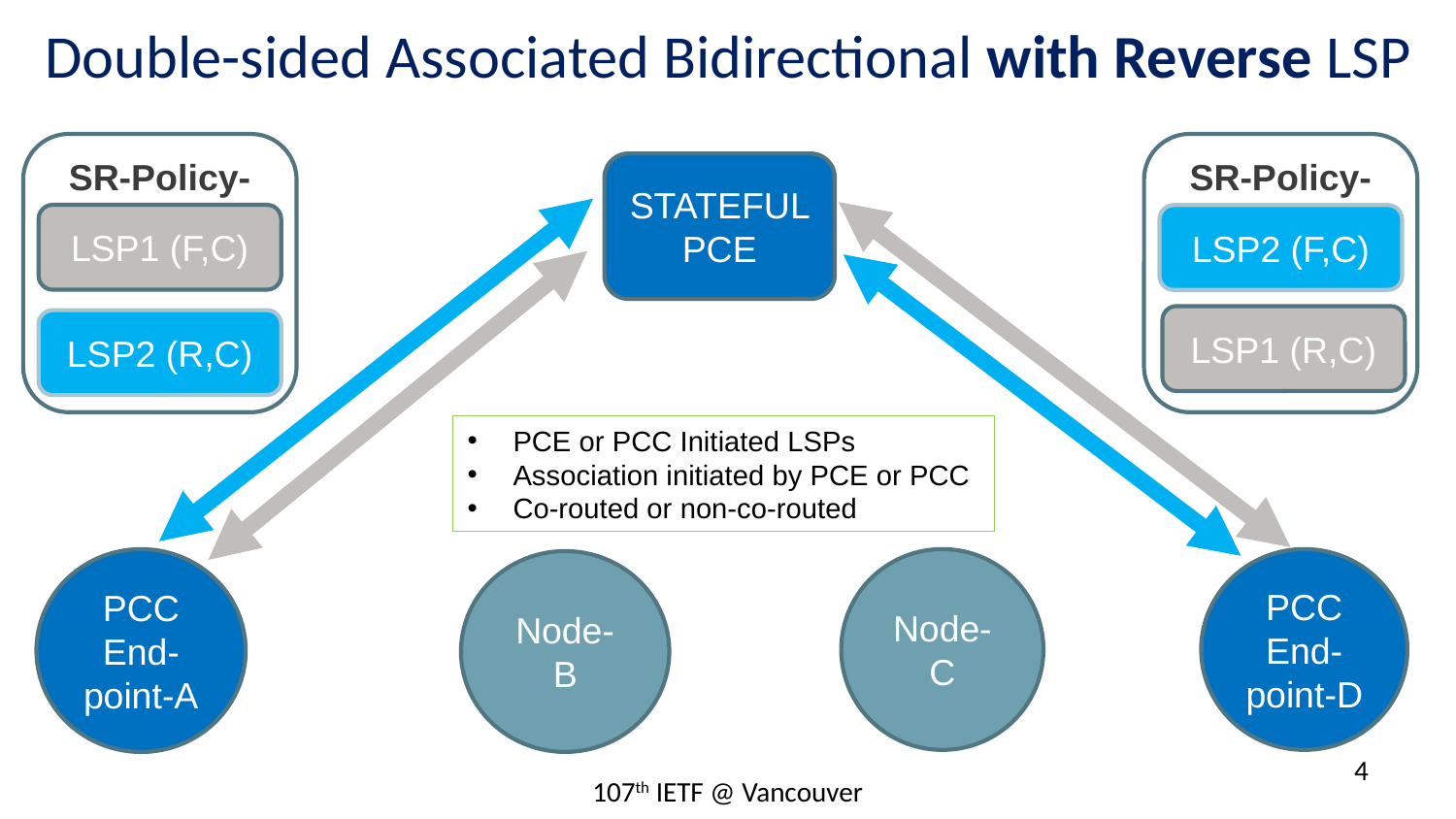

# Double-sided Associated Bidirectional with Reverse LSP
SR-Policy-AD
SR-Policy-DA
STATEFUL PCE
LSP1 (F,C)
LSP2 (F,C)
LSP1 (R,C)
LSP2 (R,C)
PCE or PCC Initiated LSPs
Association initiated by PCE or PCC
Co-routed or non-co-routed
PCC End-point-A
PCC End-point-D
Node-C
Node-B
4
107th IETF @ Vancouver